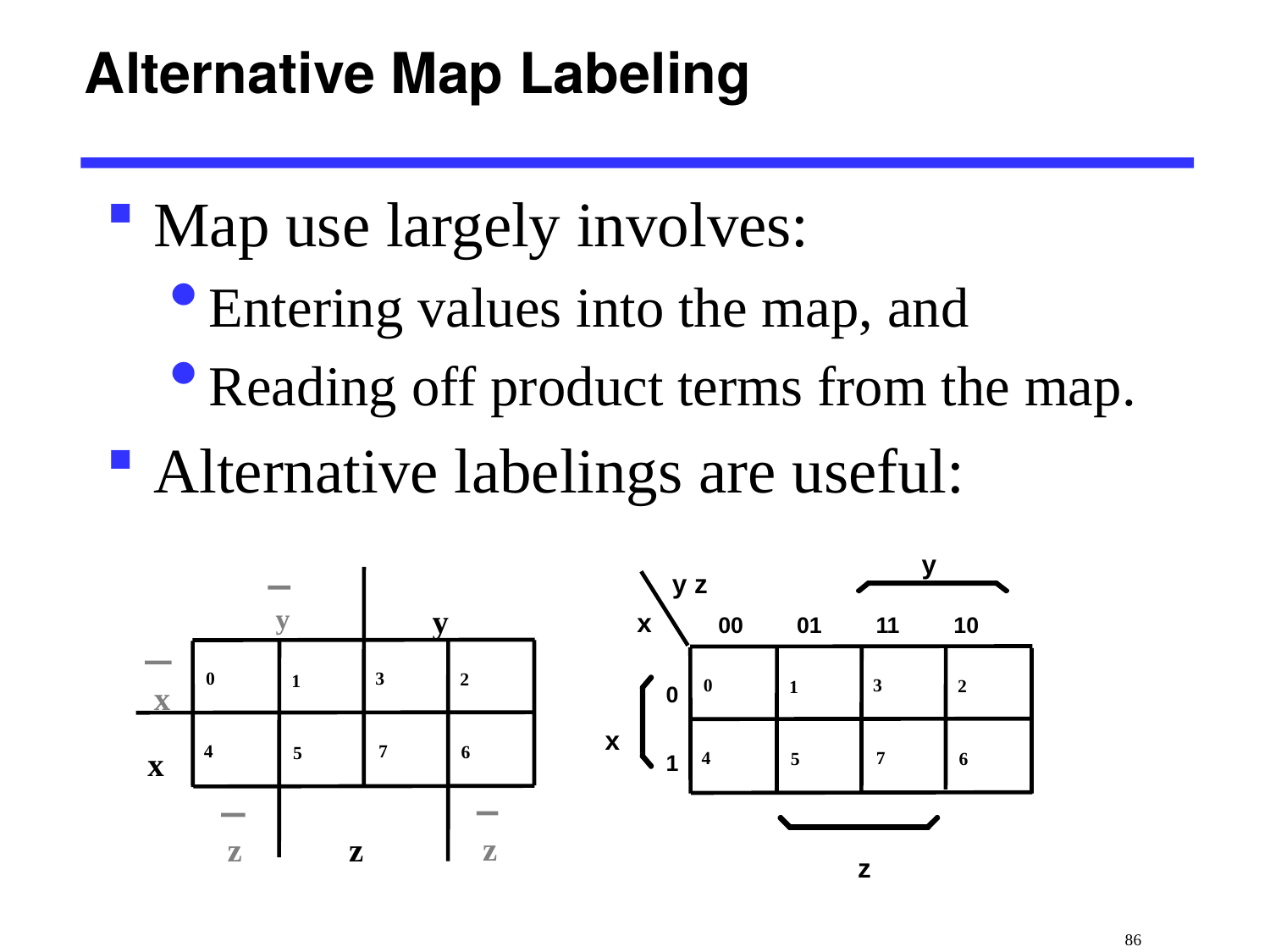

# Alternative Map Labeling
Map use largely involves:
Entering values into the map, and
Reading off product terms from the map.
Alternative labelings are useful:
y
y z
y

y

0
3

x

2

1

x

4
7
6
5

z

z
z

x

00
01
11
10

0
3

2

1

0

x
4

7
6
5
1

z
                           86